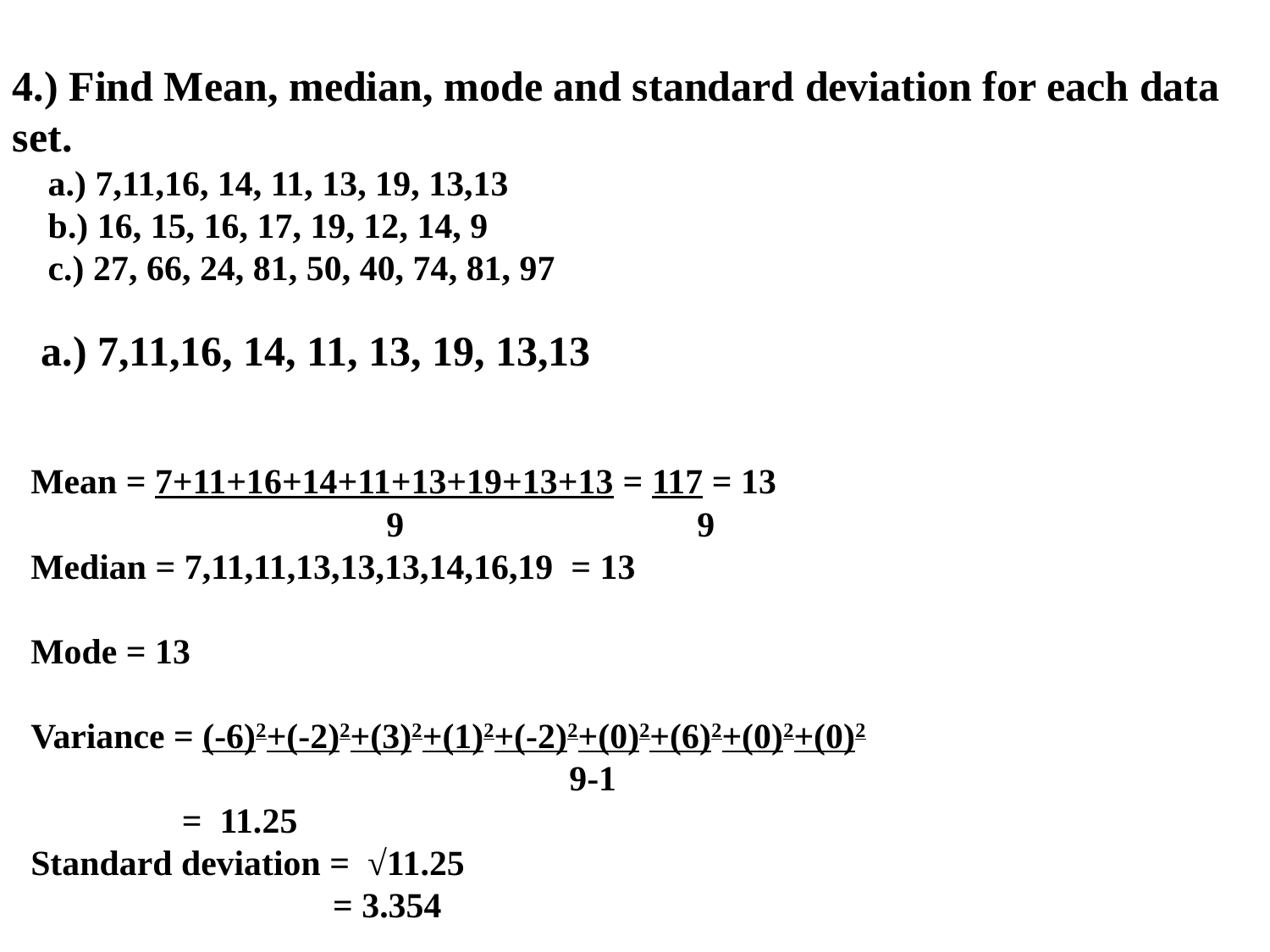

4.) Find Mean, median, mode and standard deviation for each data set.
    a.) 7,11,16, 14, 11, 13, 19, 13,13
    b.) 16, 15, 16, 17, 19, 12, 14, 9
    c.) 27, 66, 24, 81, 50, 40, 74, 81, 97
 a.) 7,11,16, 14, 11, 13, 19, 13,13

Mean = 7+11+16+14+11+13+19+13+13 = 117 = 13
                                        9                                 9
Median = 7,11,11,13,13,13,14,16,19  = 13

Mode = 13

Variance = (-6)2+(-2)2+(3)2+(1)2+(-2)2+(0)2+(6)2+(0)2+(0)2
                                                             9-1
                 =  11.25
Standard deviation =  √11.25
                                  = 3.354